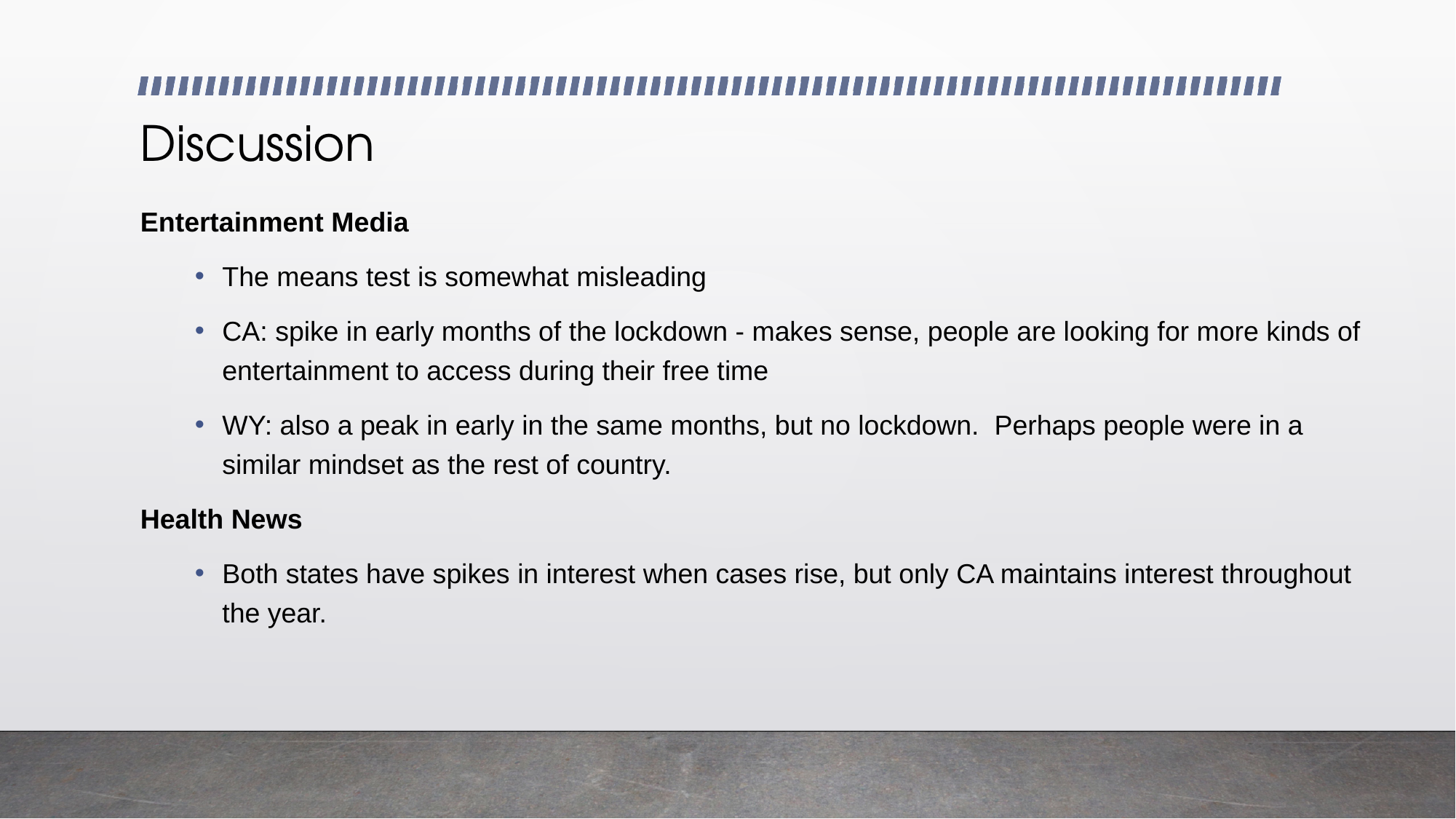

# Discussion
Entertainment Media
The means test is somewhat misleading
CA: spike in early months of the lockdown - makes sense, people are looking for more kinds of entertainment to access during their free time
WY: also a peak in early in the same months, but no lockdown.  Perhaps people were in a similar mindset as the rest of country.
Health News
Both states have spikes in interest when cases rise, but only CA maintains interest throughout the year.